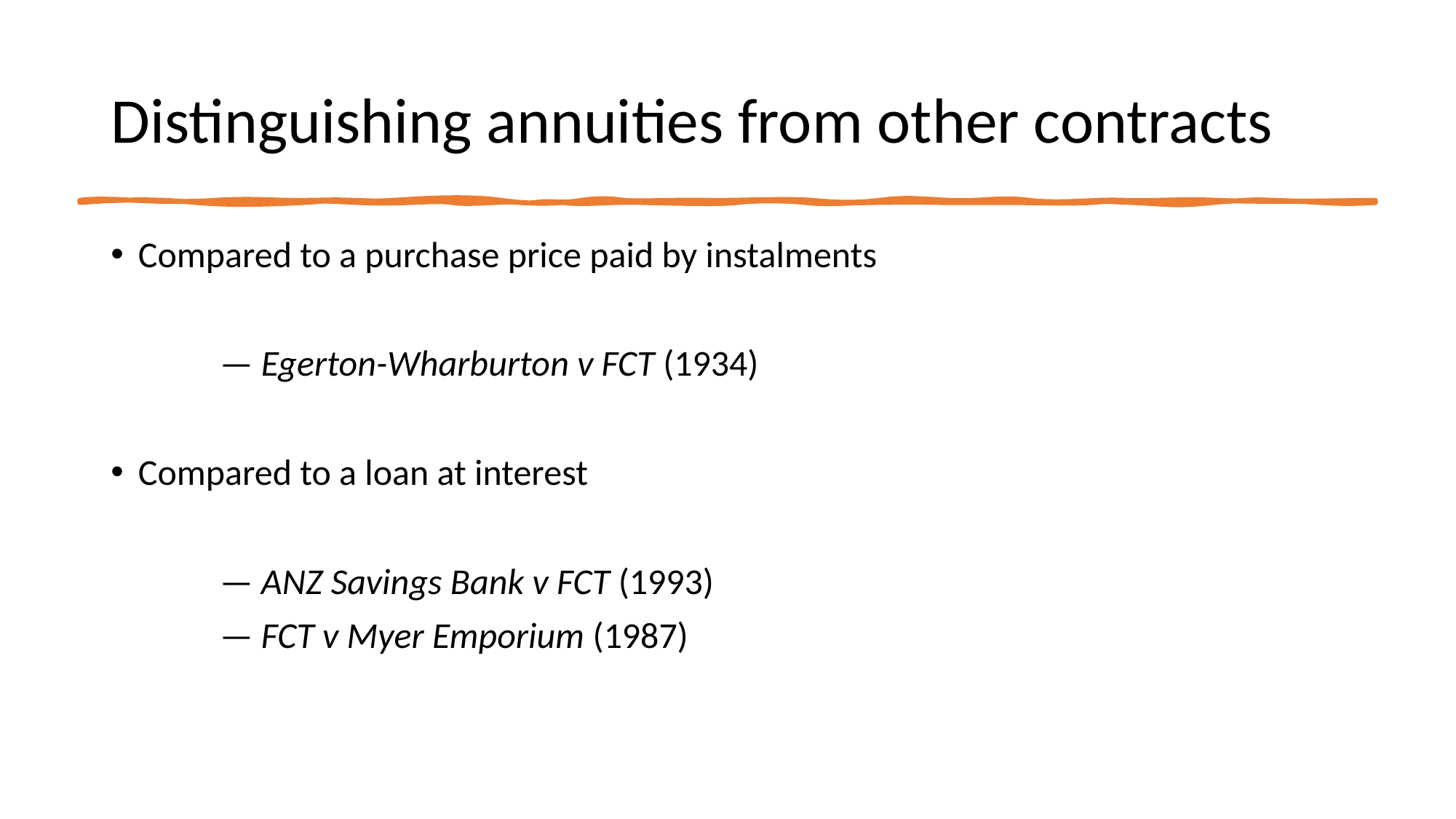

# Distinguishing annuities from other contracts

Compared to a purchase price paid by instalments

	— Egerton-Wharburton v FCT (1934)

Compared to a loan at interest

	— ANZ Savings Bank v FCT (1993)
	— FCT v Myer Emporium (1987)